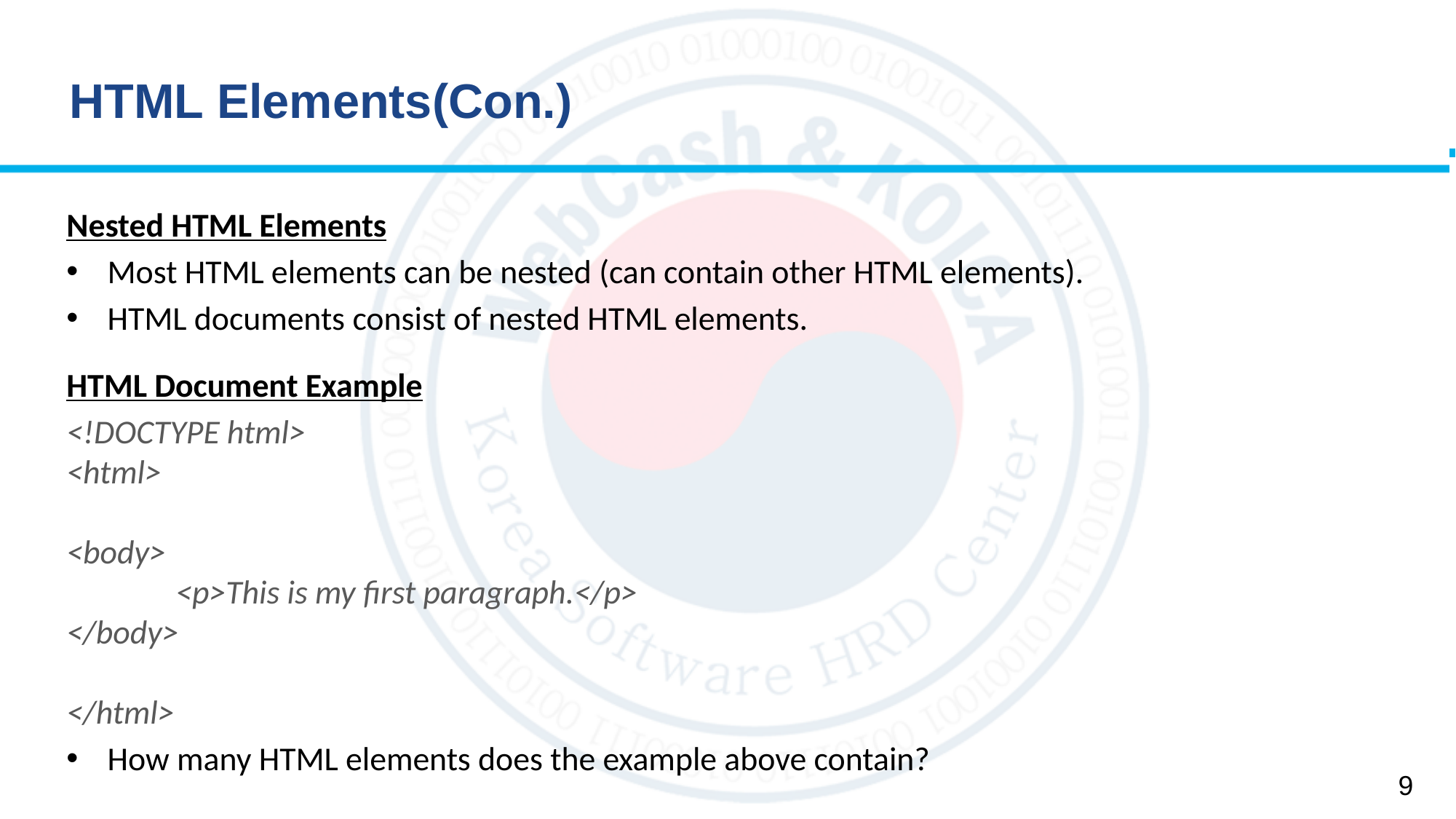

# HTML Elements(Con.)
Nested HTML Elements
Most HTML elements can be nested (can contain other HTML elements).
HTML documents consist of nested HTML elements.
HTML Document Example
<!DOCTYPE html>
<html>
<body>
	<p>This is my first paragraph.</p>
</body>
</html>
How many HTML elements does the example above contain?